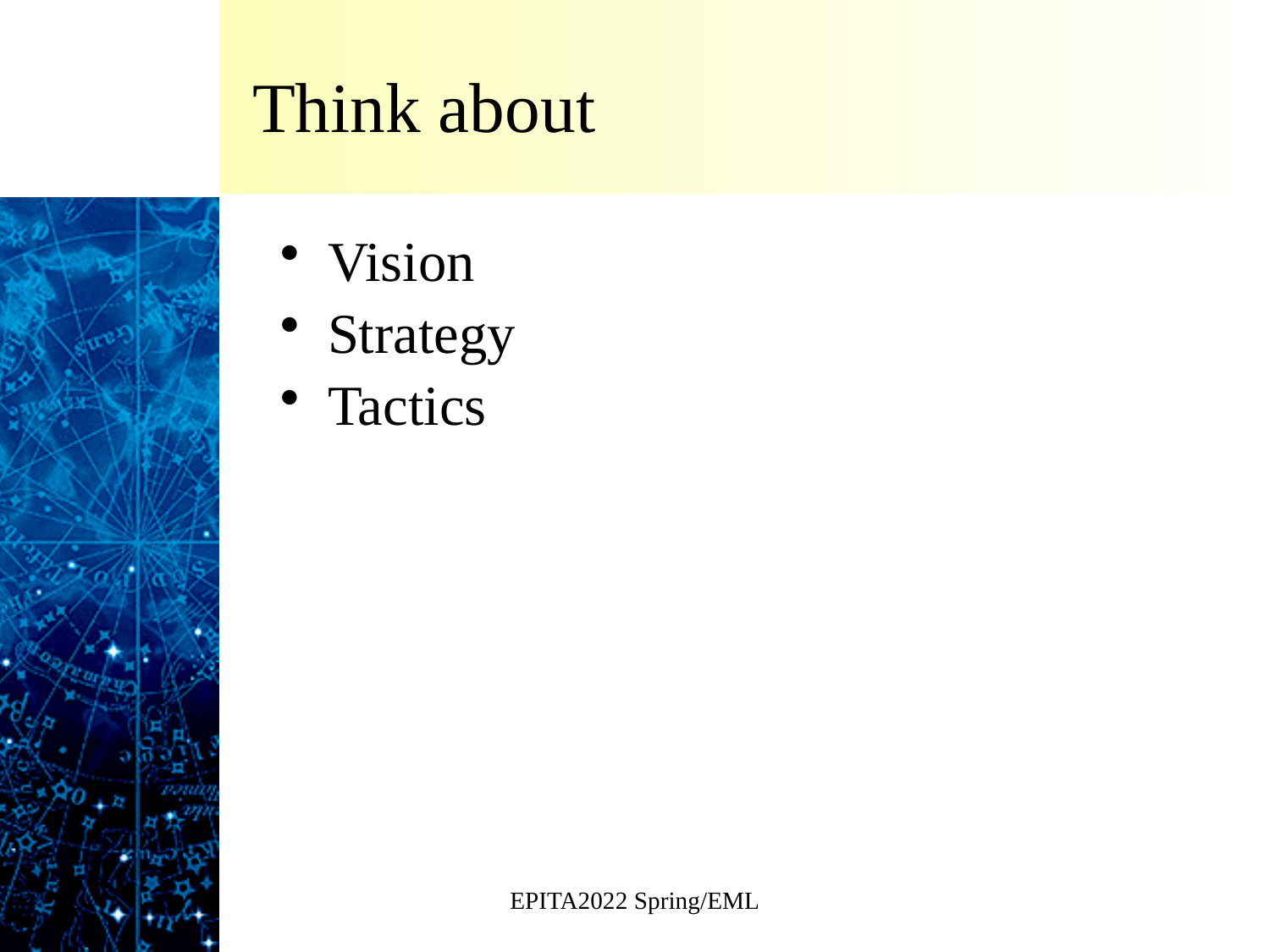

# Think about
Vision
Strategy
Tactics
EPITA2022 Spring/EML